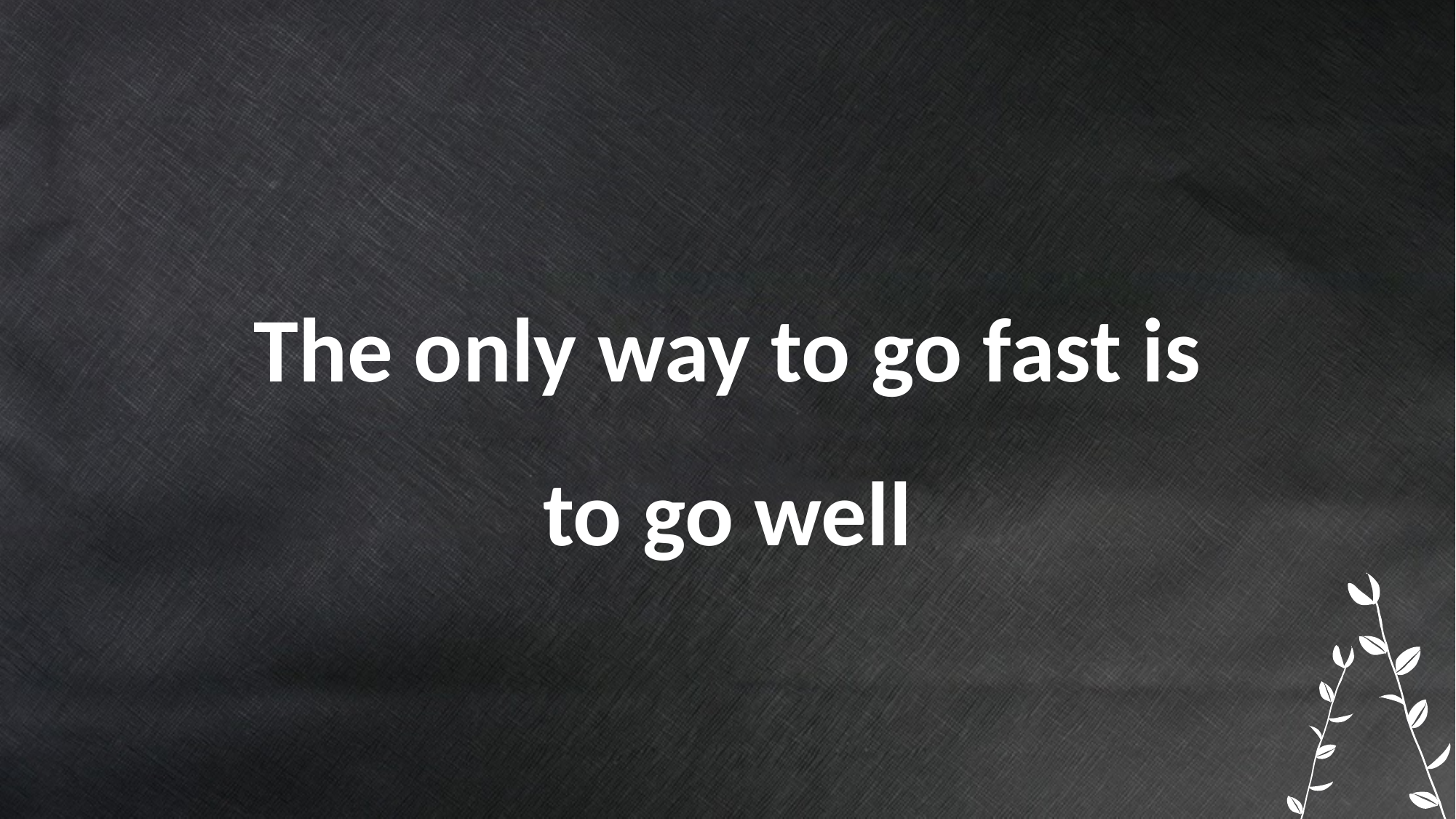

# The only way to go fast is to go well